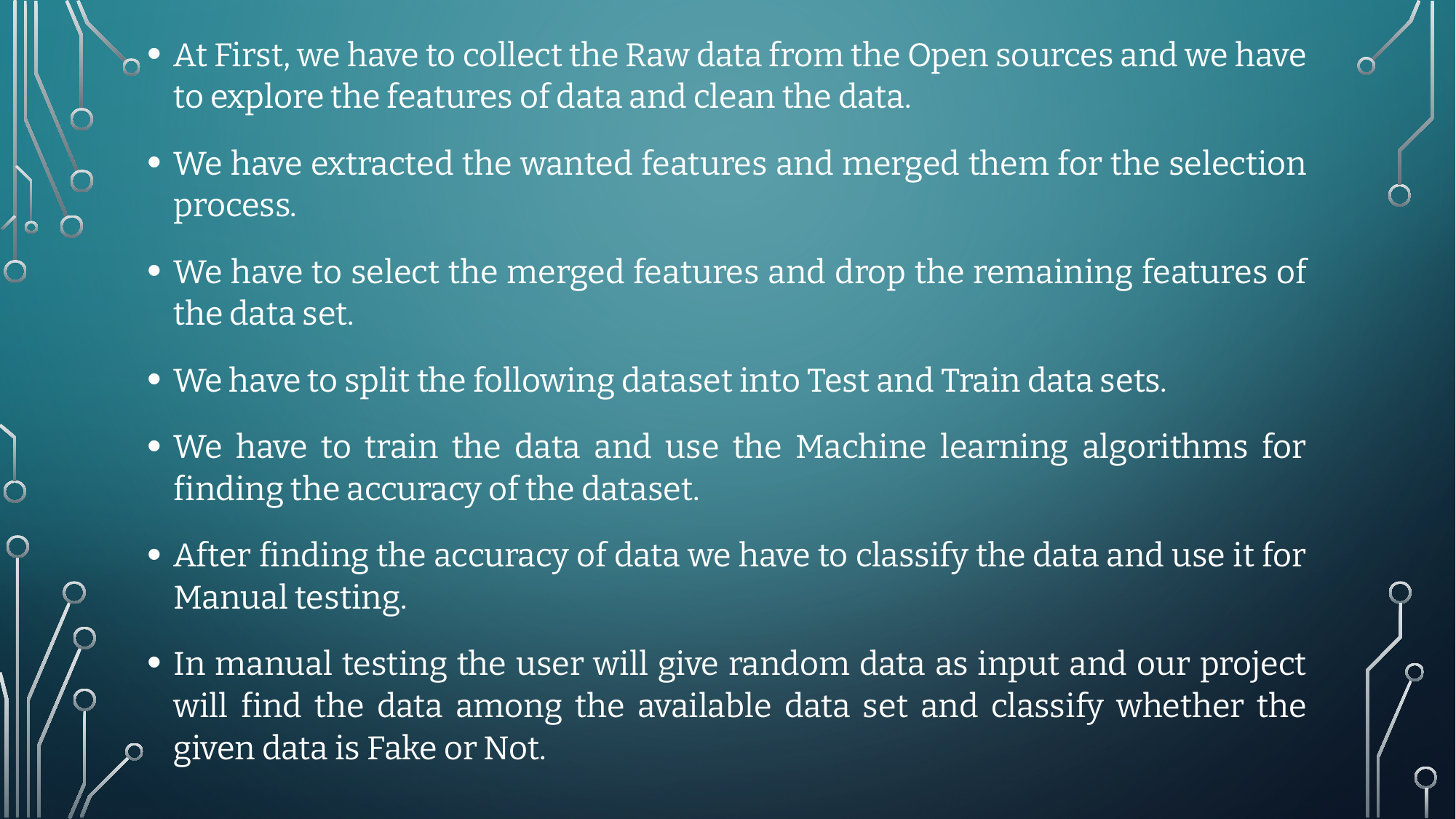

At First, we have to collect the Raw data from the Open sources and we have to explore the features of data and clean the data.
We have extracted the wanted features and merged them for the selection process.
We have to select the merged features and drop the remaining features of the data set.
We have to split the following dataset into Test and Train data sets.
We have to train the data and use the Machine learning algorithms for finding the accuracy of the dataset.
After finding the accuracy of data we have to classify the data and use it for Manual testing.
In manual testing the user will give random data as input and our project will find the data among the available data set and classify whether the given data is Fake or Not.